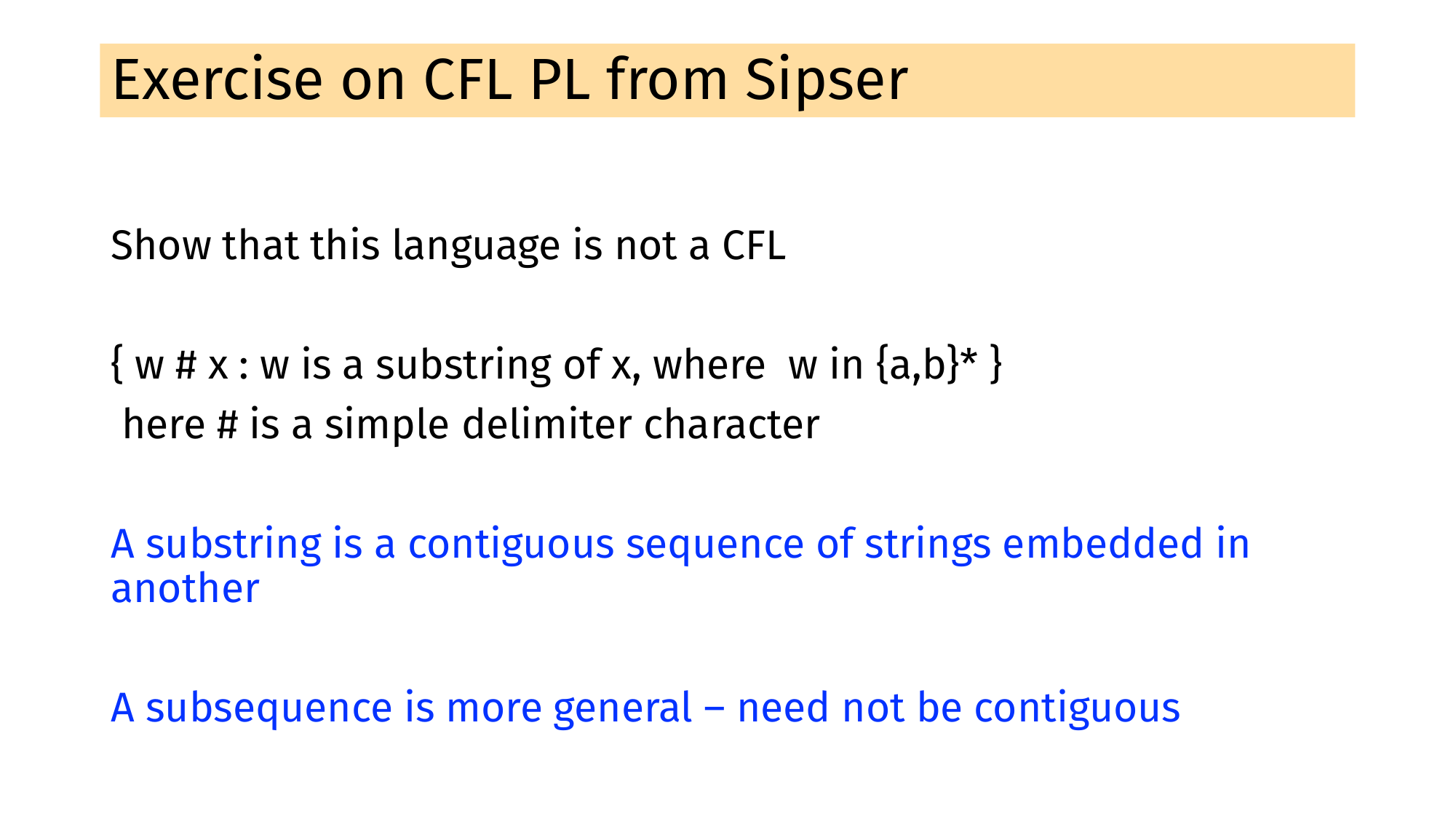

# Exercise on CFL PL from Sipser
Show that this language is not a CFL

{ w # x : w is a substring of x, where  w in {a,b}* }
 here # is a simple delimiter character

A substring is a contiguous sequence of strings embedded in another

A subsequence is more general – need not be contiguous